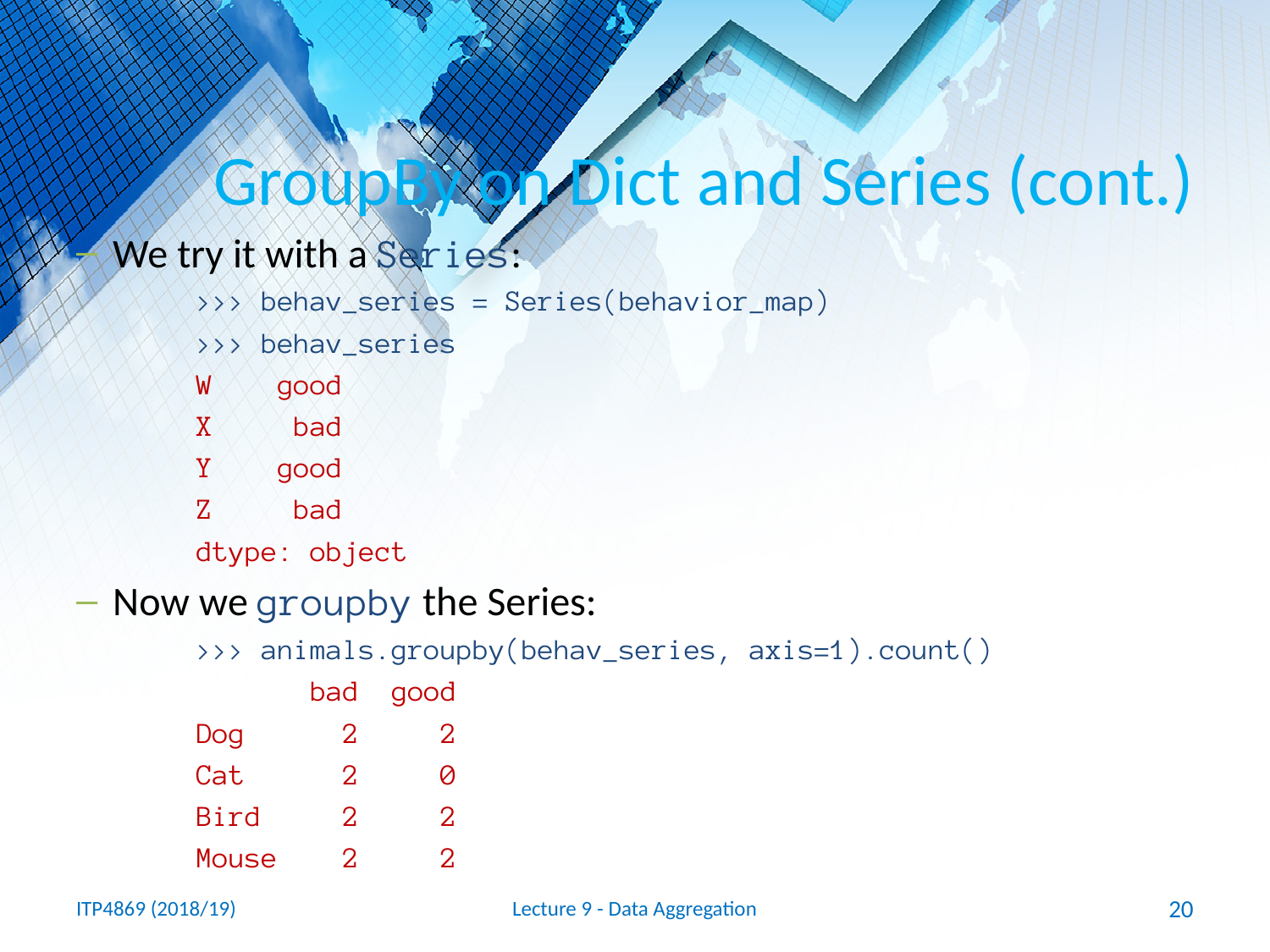

# GroupBy on Dict and Series (cont.)
We try it with a Series:
>>> behav_series = Series(behavior_map)
>>> behav_series
W    good
X     bad
Y    good
Z     bad
dtype: object
Now we groupby the Series:
>>> animals.groupby(behav_series, axis=1).count()
       bad  good
Dog      2     2
Cat      2     0
Bird     2     2
Mouse    2     2
ITP4869 (2018/19)
Lecture 9 - Data Aggregation
20